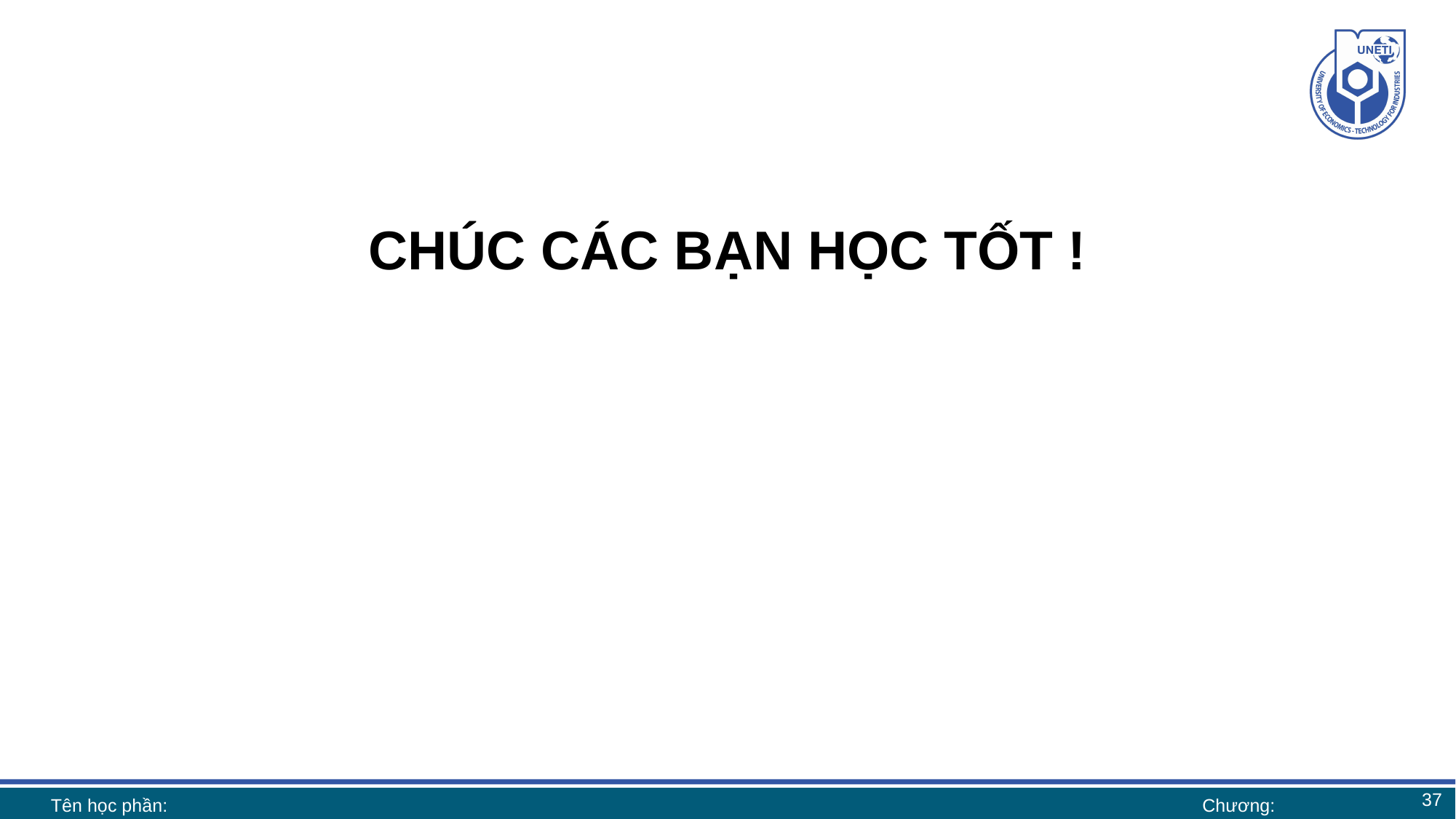

CHÚC CÁC BẠN HỌC TỐT !
37
Tên học phần:
Chương: